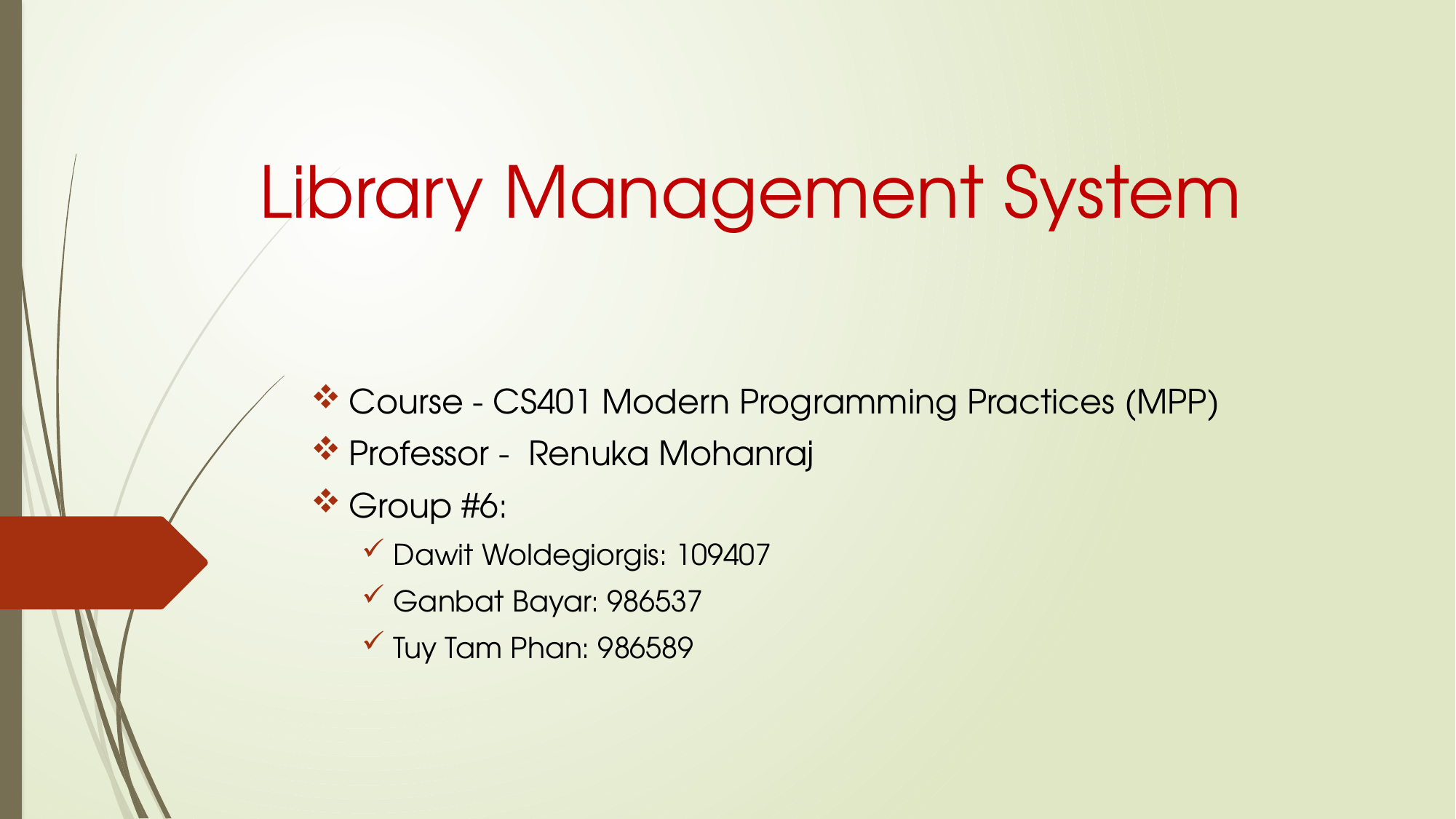

# Library Management System
Course - CS401 Modern Programming Practices (MPP)
Professor -  Renuka Mohanraj
Group #6:
Dawit Woldegiorgis: 109407
Ganbat Bayar: 986537
Tuy Tam Phan: 986589